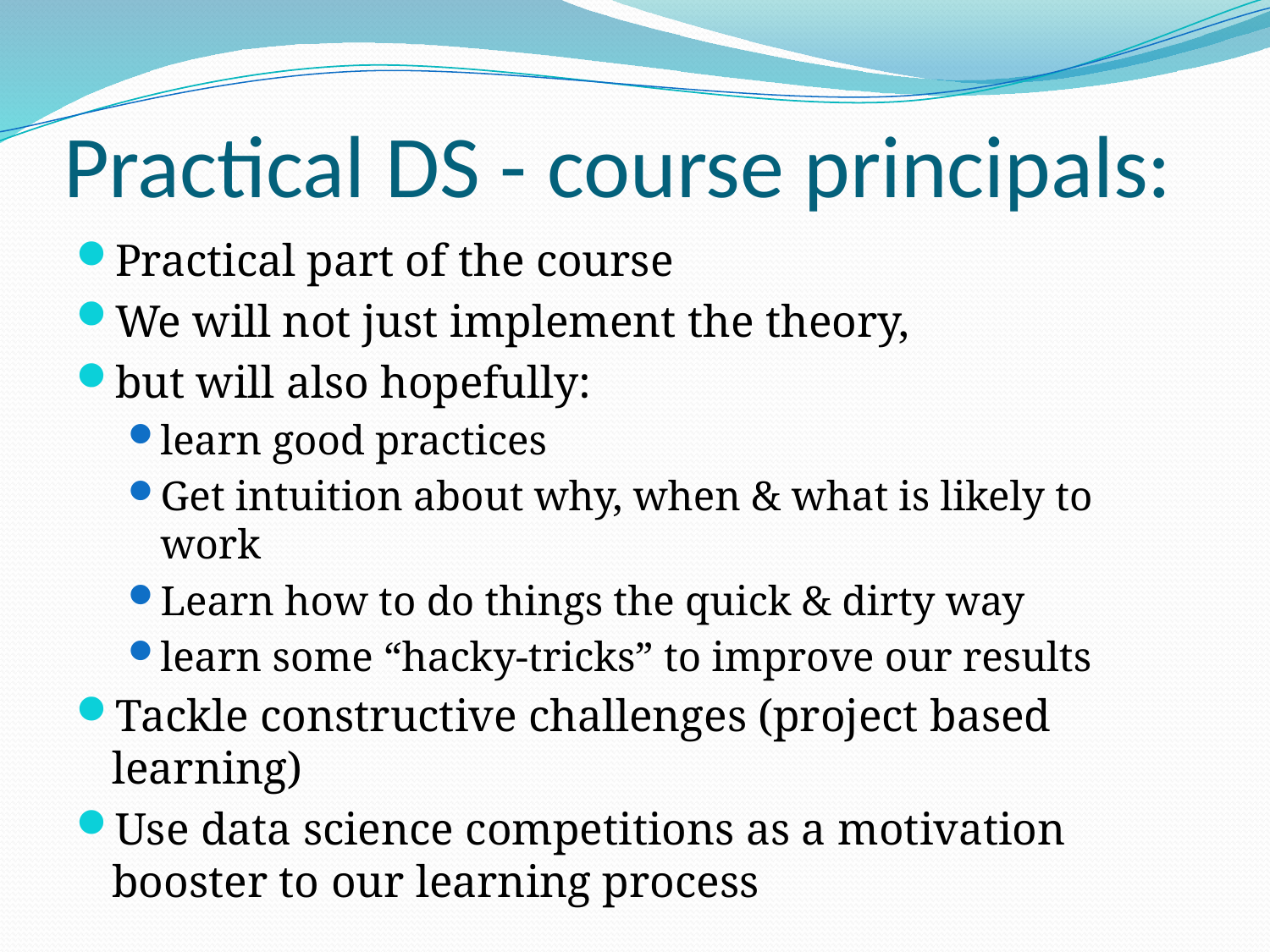

# Practical DS - course principals:
Practical part of the course
We will not just implement the theory,
but will also hopefully:
learn good practices
Get intuition about why, when & what is likely to work
Learn how to do things the quick & dirty way
learn some “hacky-tricks” to improve our results
Tackle constructive challenges (project based learning)
Use data science competitions as a motivation booster to our learning process